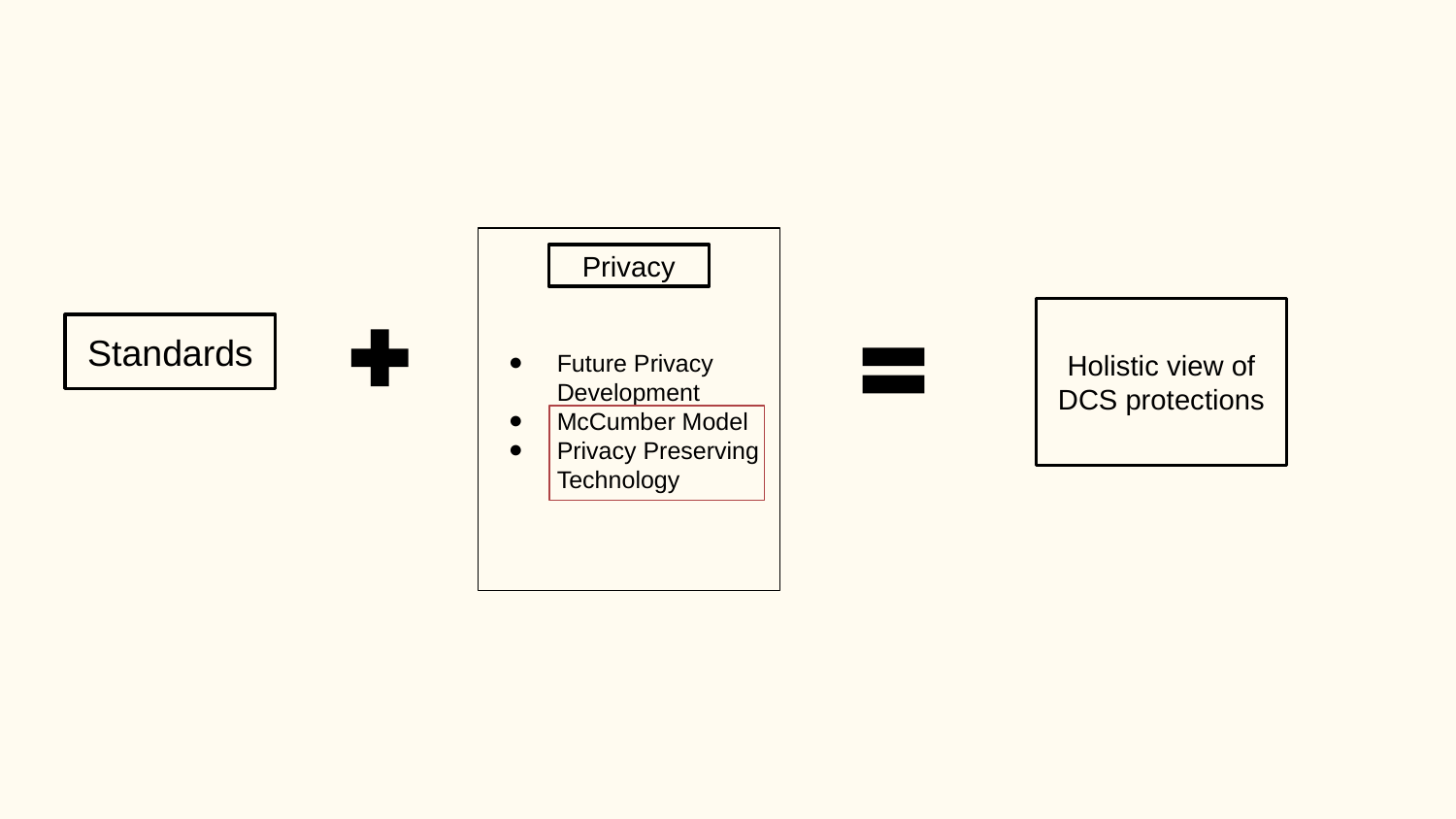

Privacy
Future Privacy Development
McCumber Model
Privacy Preserving Technology

Holistic view of DCS protections
Standards